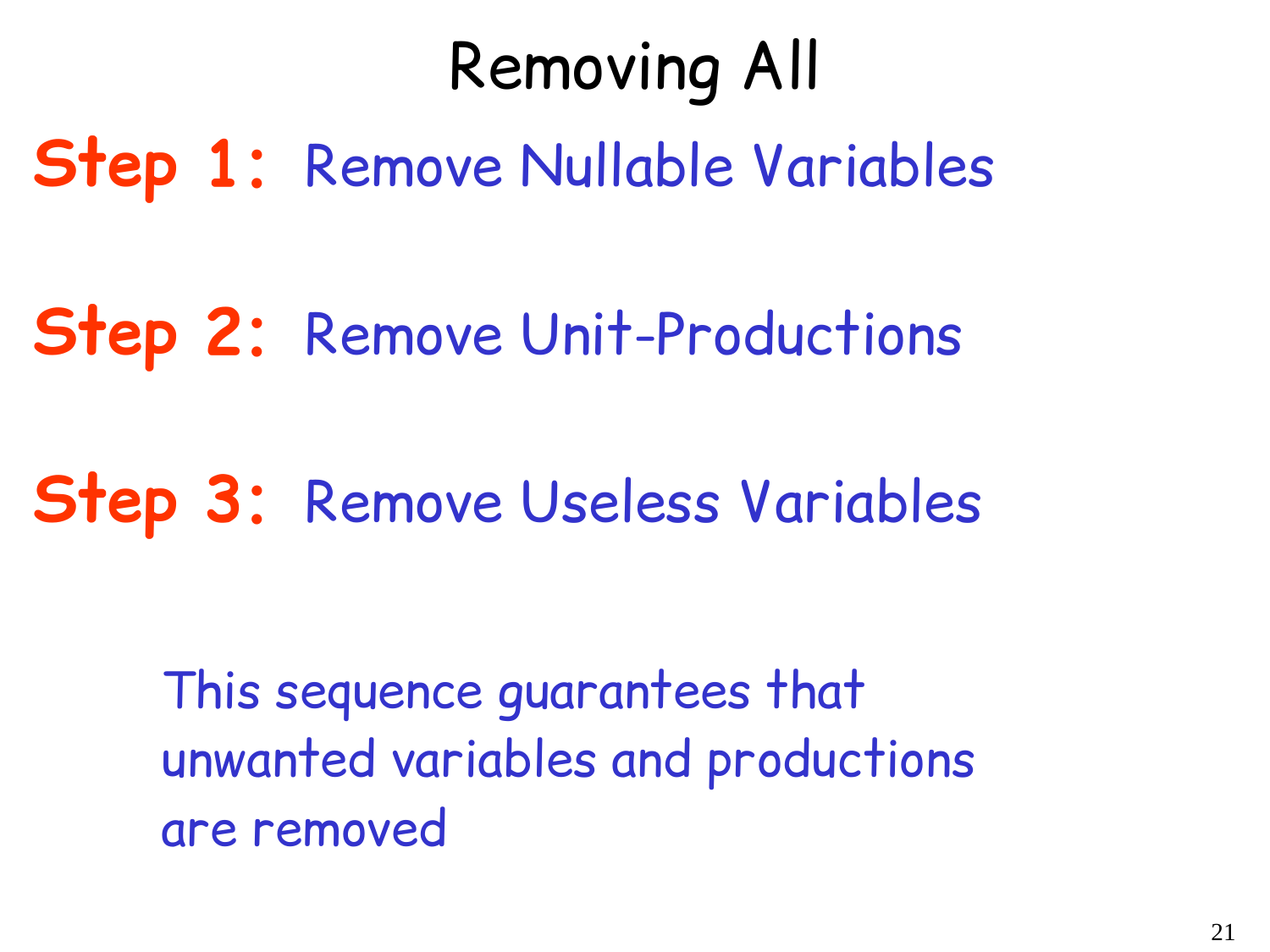

# Removing All
Step 1:  Remove Nullable Variables

Step 2:  Remove Unit-Productions

Step 3:  Remove Useless Variables
This sequence guarantees that
unwanted variables and productions
are removed
21